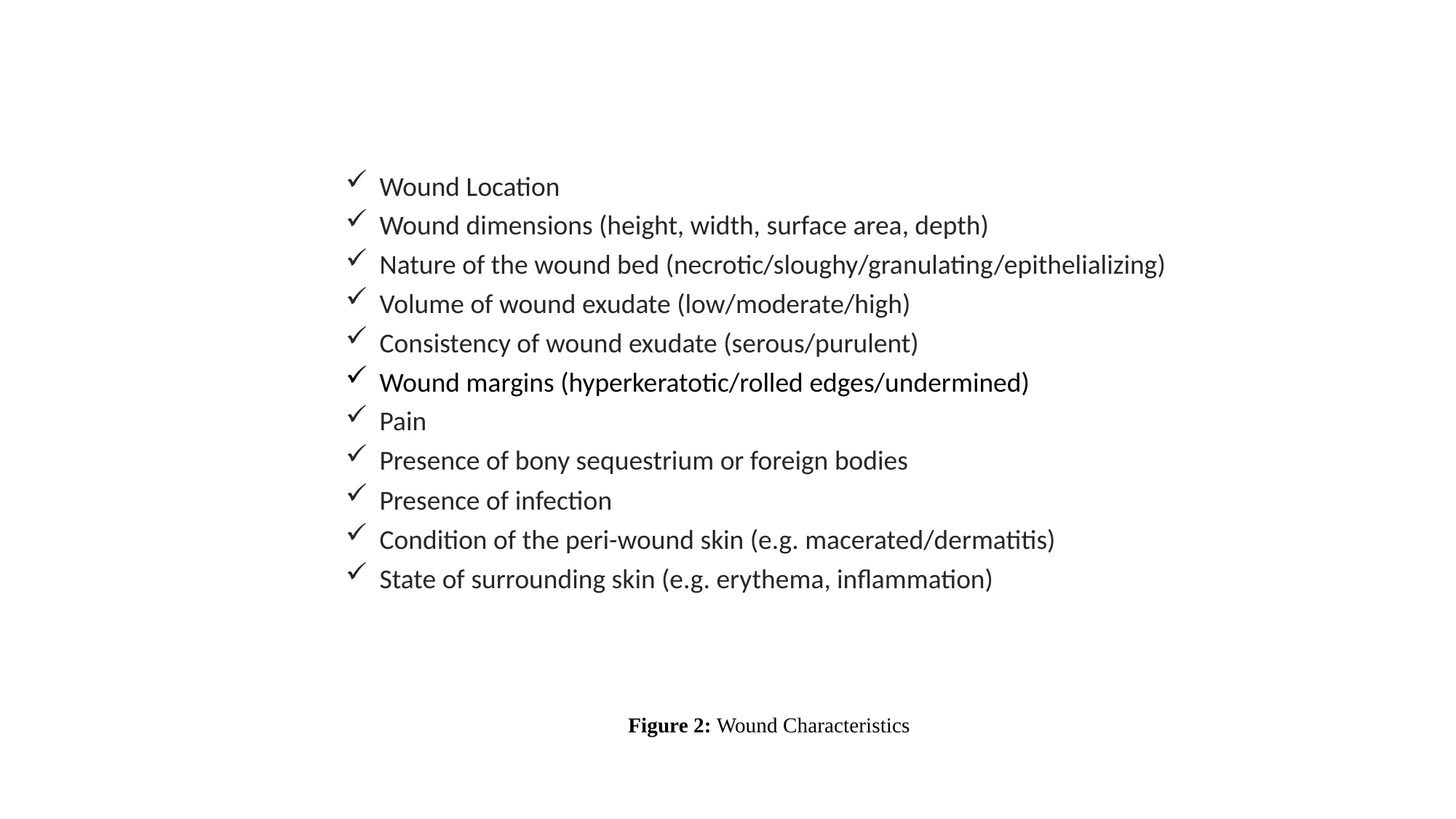

Wound Location
Wound dimensions (height, width, surface area, depth)
Nature of the wound bed (necrotic/sloughy/granulating/epithelializing)
Volume of wound exudate (low/moderate/high)
Consistency of wound exudate (serous/purulent)
Wound margins (hyperkeratotic/rolled edges/undermined)

Pain

Presence of bony sequestrium or foreign bodies
Presence of infection

Condition of the peri-wound skin (e.g. macerated/dermatitis)
State of surrounding skin (e.g. erythema, inflammation)
Figure 2: ﻿Wound Characteristics